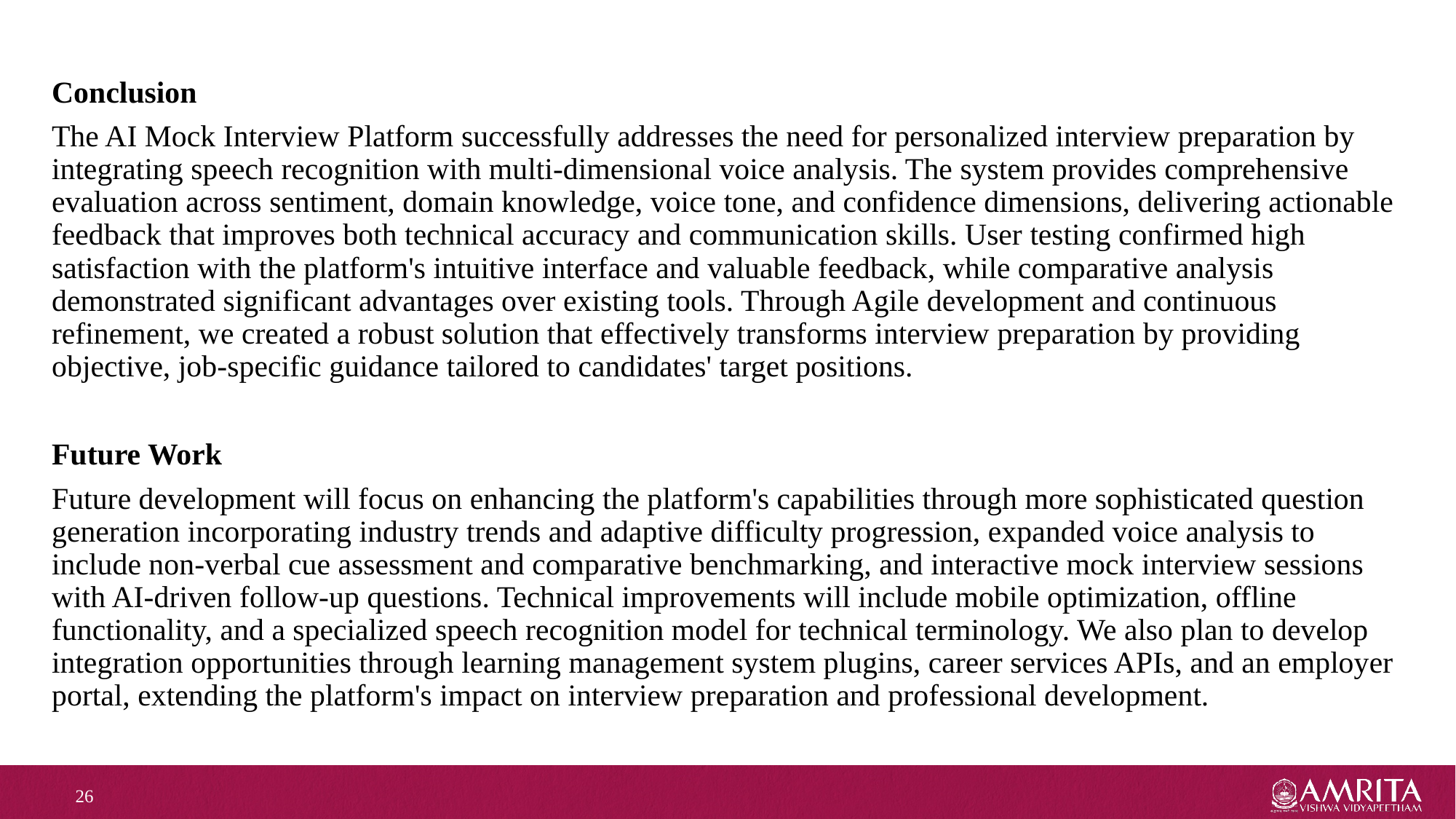

Conclusion
The AI Mock Interview Platform successfully addresses the need for personalized interview preparation by integrating speech recognition with multi-dimensional voice analysis. The system provides comprehensive evaluation across sentiment, domain knowledge, voice tone, and confidence dimensions, delivering actionable feedback that improves both technical accuracy and communication skills. User testing confirmed high satisfaction with the platform's intuitive interface and valuable feedback, while comparative analysis demonstrated significant advantages over existing tools. Through Agile development and continuous refinement, we created a robust solution that effectively transforms interview preparation by providing objective, job-specific guidance tailored to candidates' target positions.

Future Work
Future development will focus on enhancing the platform's capabilities through more sophisticated question generation incorporating industry trends and adaptive difficulty progression, expanded voice analysis to include non-verbal cue assessment and comparative benchmarking, and interactive mock interview sessions with AI-driven follow-up questions. Technical improvements will include mobile optimization, offline functionality, and a specialized speech recognition model for technical terminology. We also plan to develop integration opportunities through learning management system plugins, career services APIs, and an employer portal, extending the platform's impact on interview preparation and professional development.

26